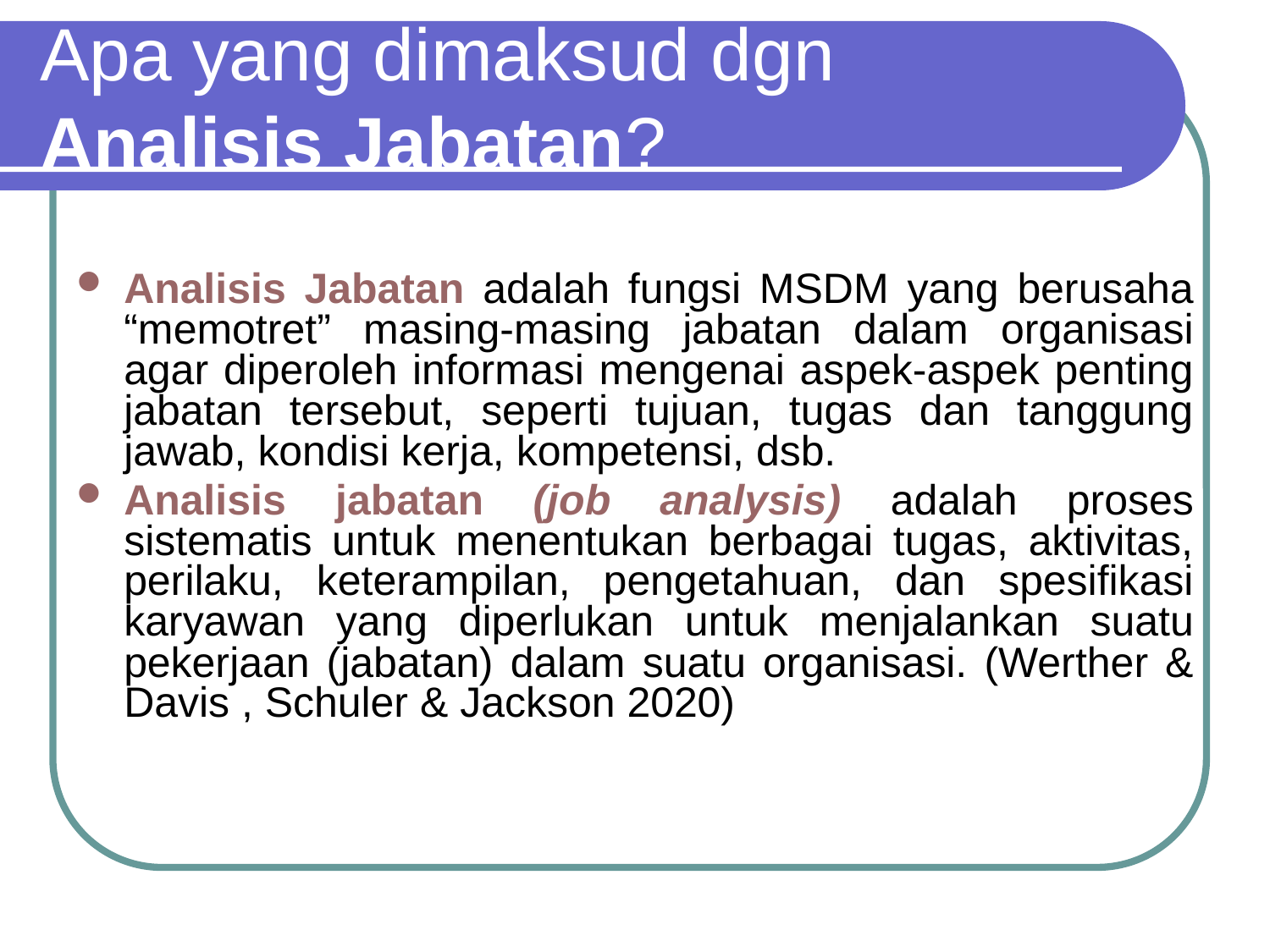

# Apa yang dimaksud dgn Analisis Jabatan?
Analisis Jabatan adalah fungsi MSDM yang berusaha “memotret” masing-masing jabatan dalam organisasi agar diperoleh informasi mengenai aspek-aspek penting jabatan tersebut, seperti tujuan, tugas dan tanggung jawab, kondisi kerja, kompetensi, dsb.
Analisis jabatan (job analysis) adalah proses sistematis untuk menentukan berbagai tugas, aktivitas, perilaku, keterampilan, pengetahuan, dan spesifikasi karyawan yang diperlukan untuk menjalankan suatu pekerjaan (jabatan) dalam suatu organisasi. (Werther & Davis , Schuler & Jackson 2020)